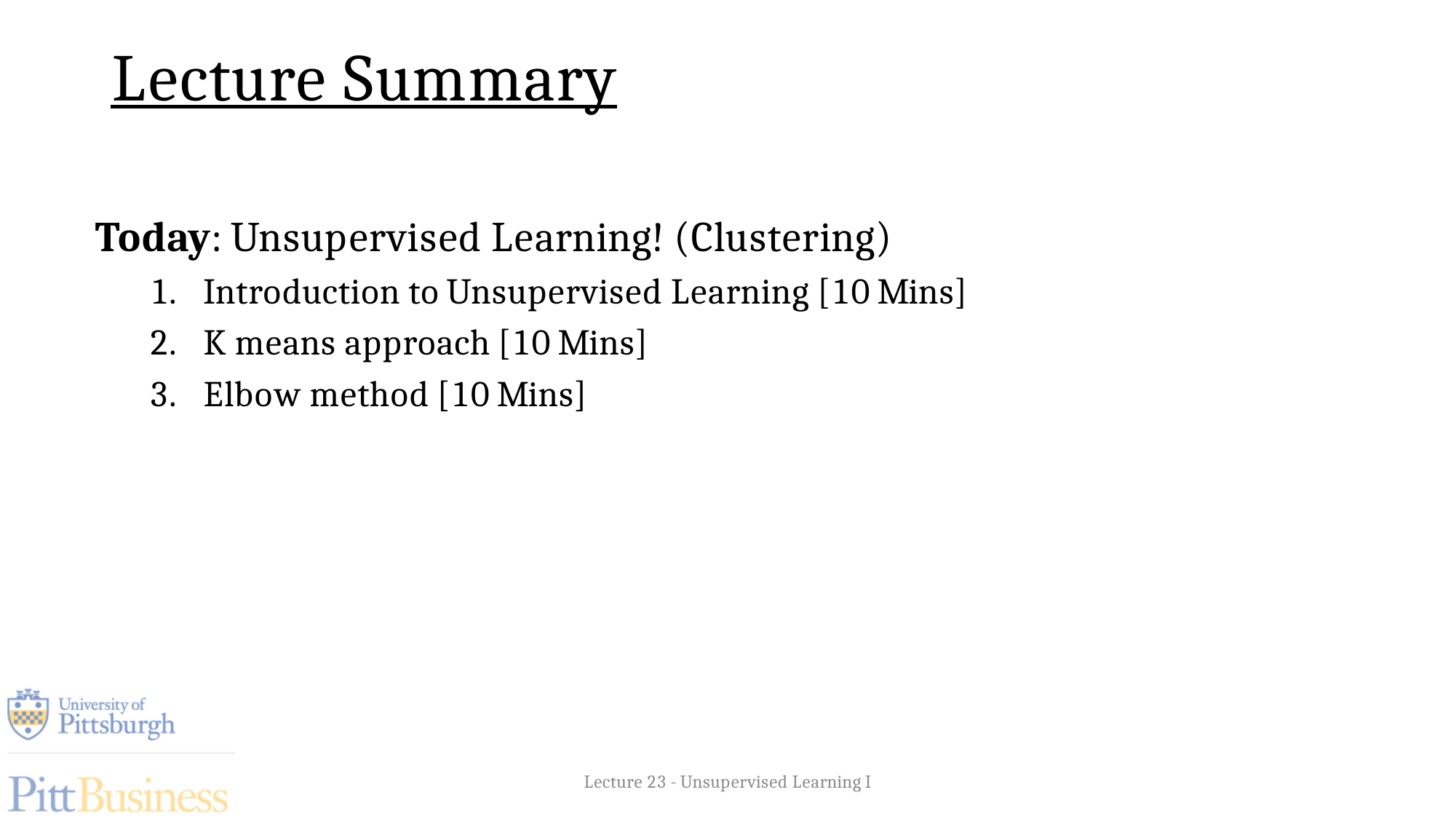

Lecture Summary
Today: Unsupervised Learning! (Clustering)
Introduction to Unsupervised Learning [10 Mins]
K means approach [10 Mins]
Elbow method [10 Mins]

Lecture 23 - Unsupervised Learning I